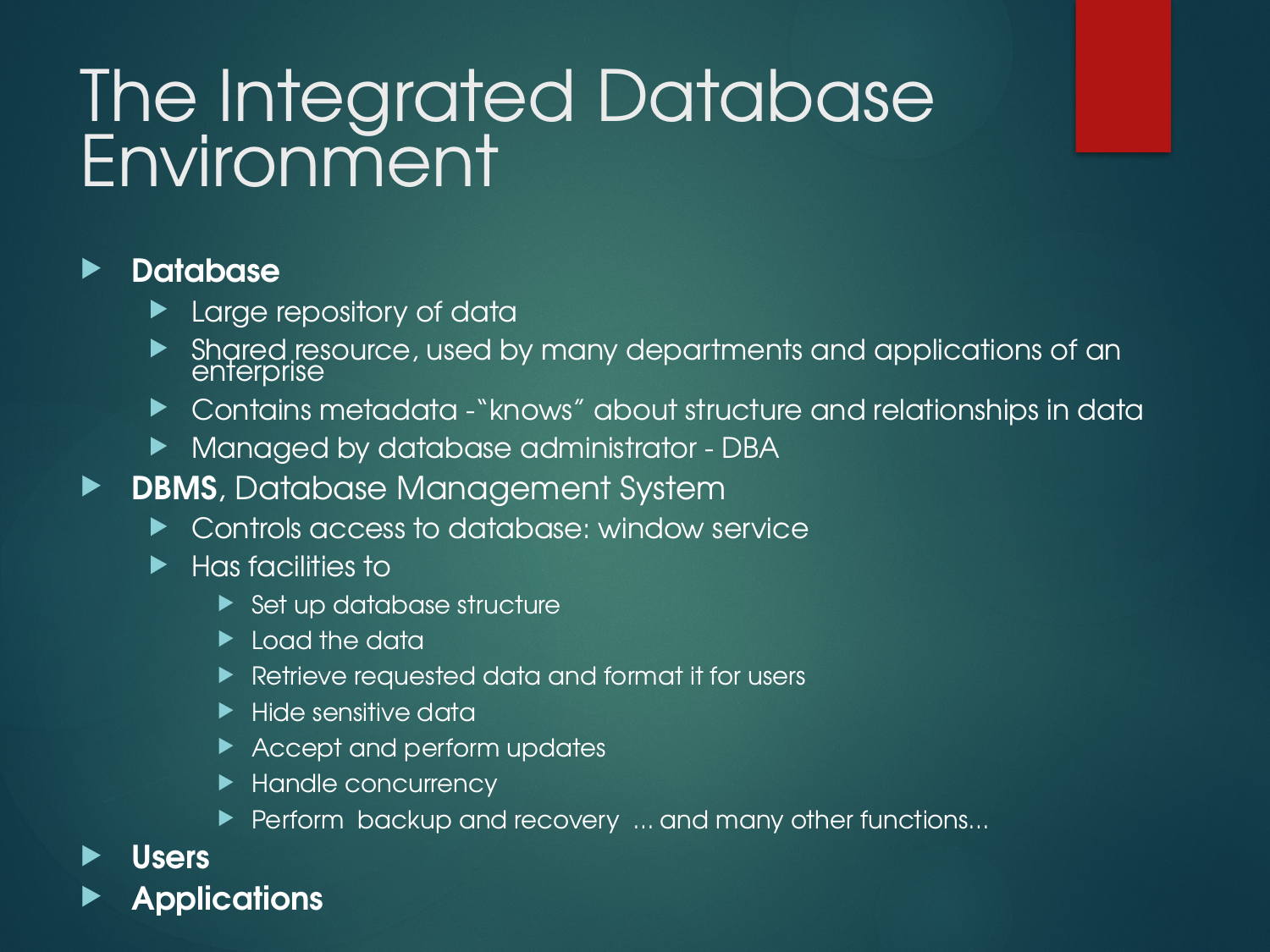

# The Integrated Database Environment
Database
Large repository of data
Shared resource, used by many departments and applications of an enterprise
Contains metadata -“knows” about structure and relationships in data
Managed by database administrator - DBA
DBMS, Database Management System
Controls access to database: window service
Has facilities to
Set up database structure
Load the data
Retrieve requested data and format it for users
Hide sensitive data
Accept and perform updates
Handle concurrency
Perform  backup and recovery  … and many other functions…
Users
Applications